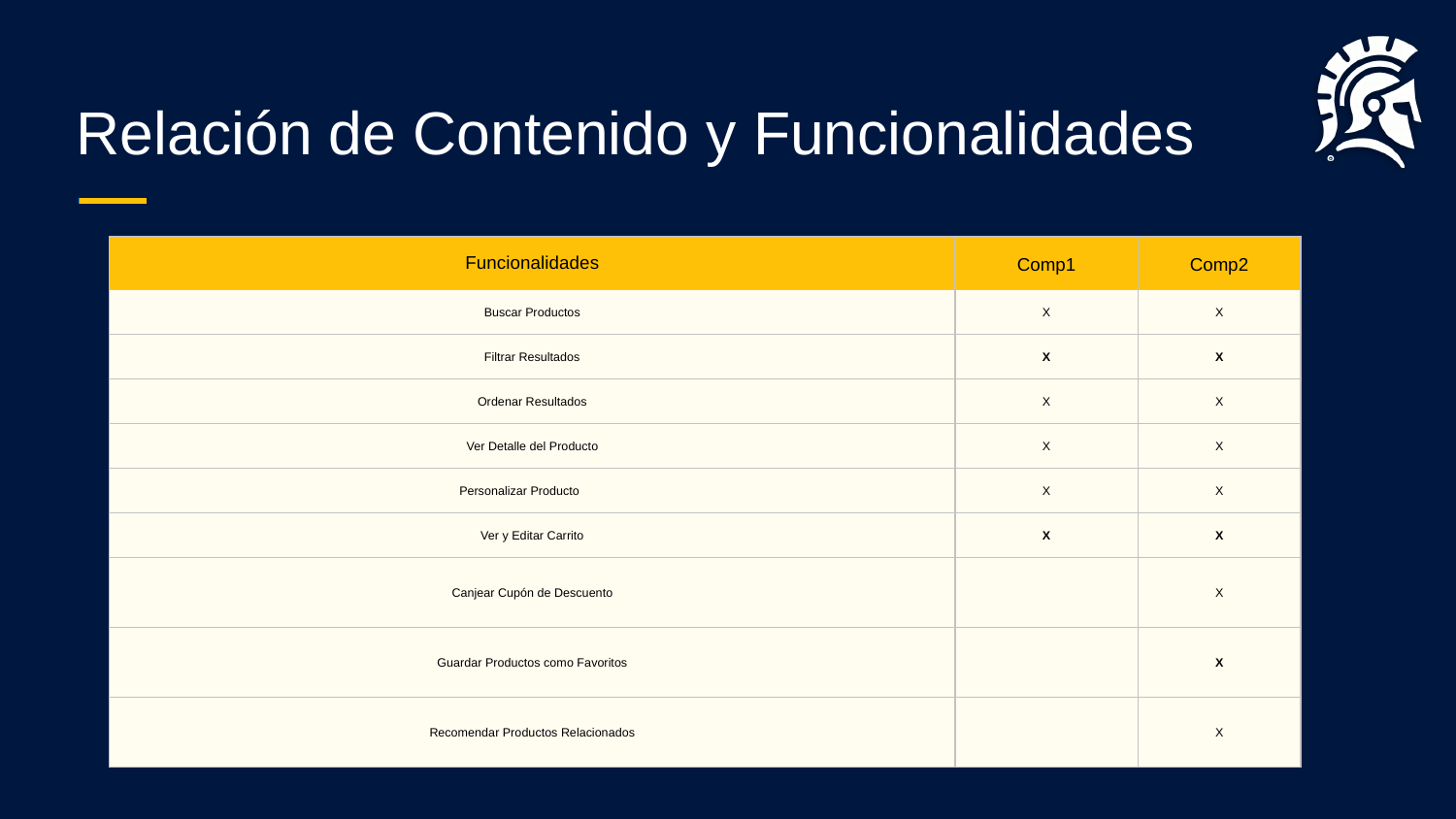

# Relación de Contenido y Funcionalidades
| Funcionalidades | Comp1 | Comp2 |
| --- | --- | --- |
| Buscar Productos | X | X |
| Filtrar Resultados | X | X |
| Ordenar Resultados | X | X |
| Ver Detalle del Producto | X | X |
| Personalizar Producto | X | X |
| Ver y Editar Carrito | X | X |
| Canjear Cupón de Descuento |  | X |
| Guardar Productos como Favoritos |  | X |
| Recomendar Productos Relacionados |  | X |